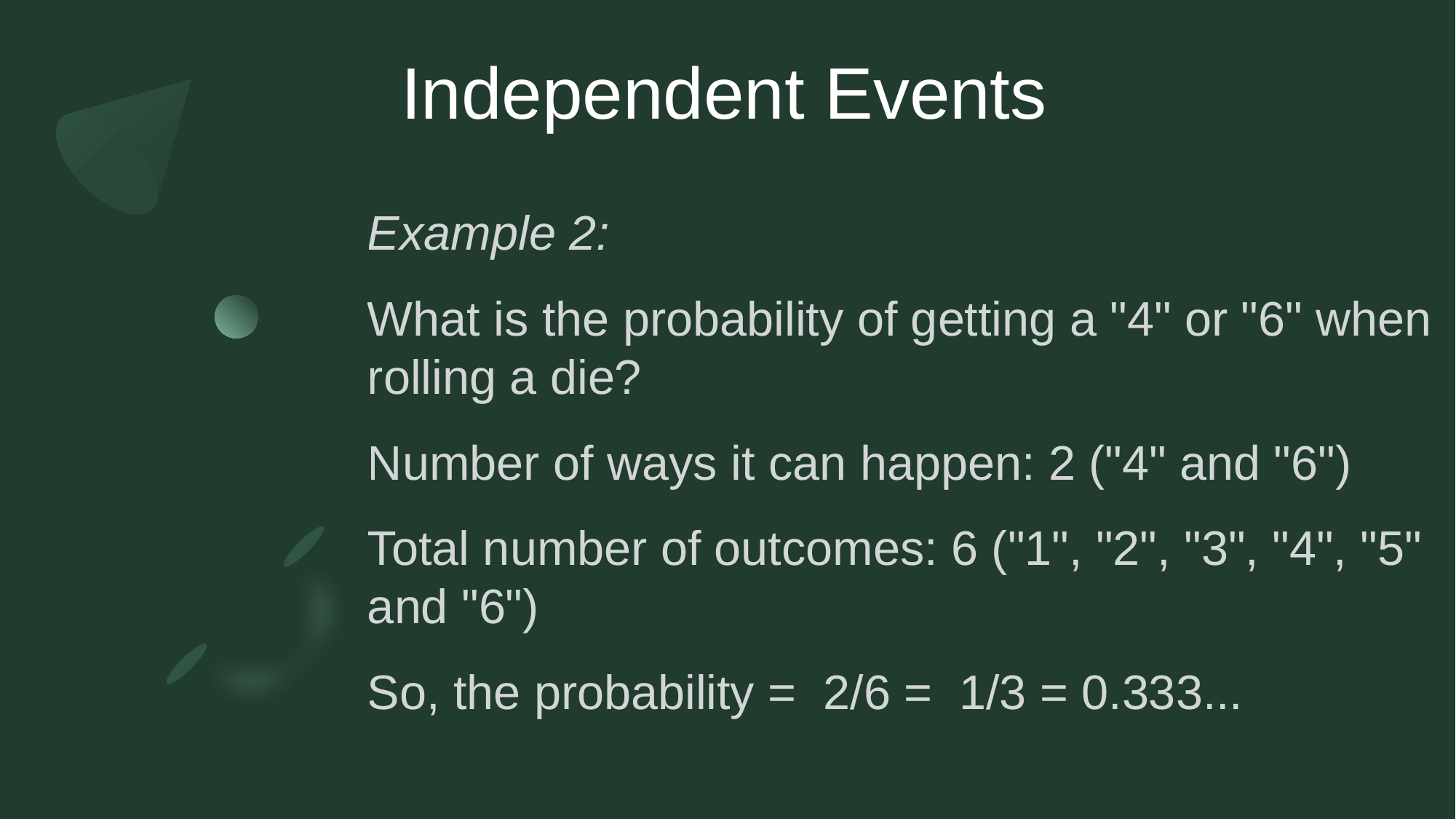

# Independent Events
Example 2:
What is the probability of getting a "4" or "6" when rolling a die?
Number of ways it can happen: 2 ("4" and "6")
Total number of outcomes: 6 ("1", "2", "3", "4", "5" and "6")
So, the probability =  2/6 =  1/3 = 0.333...